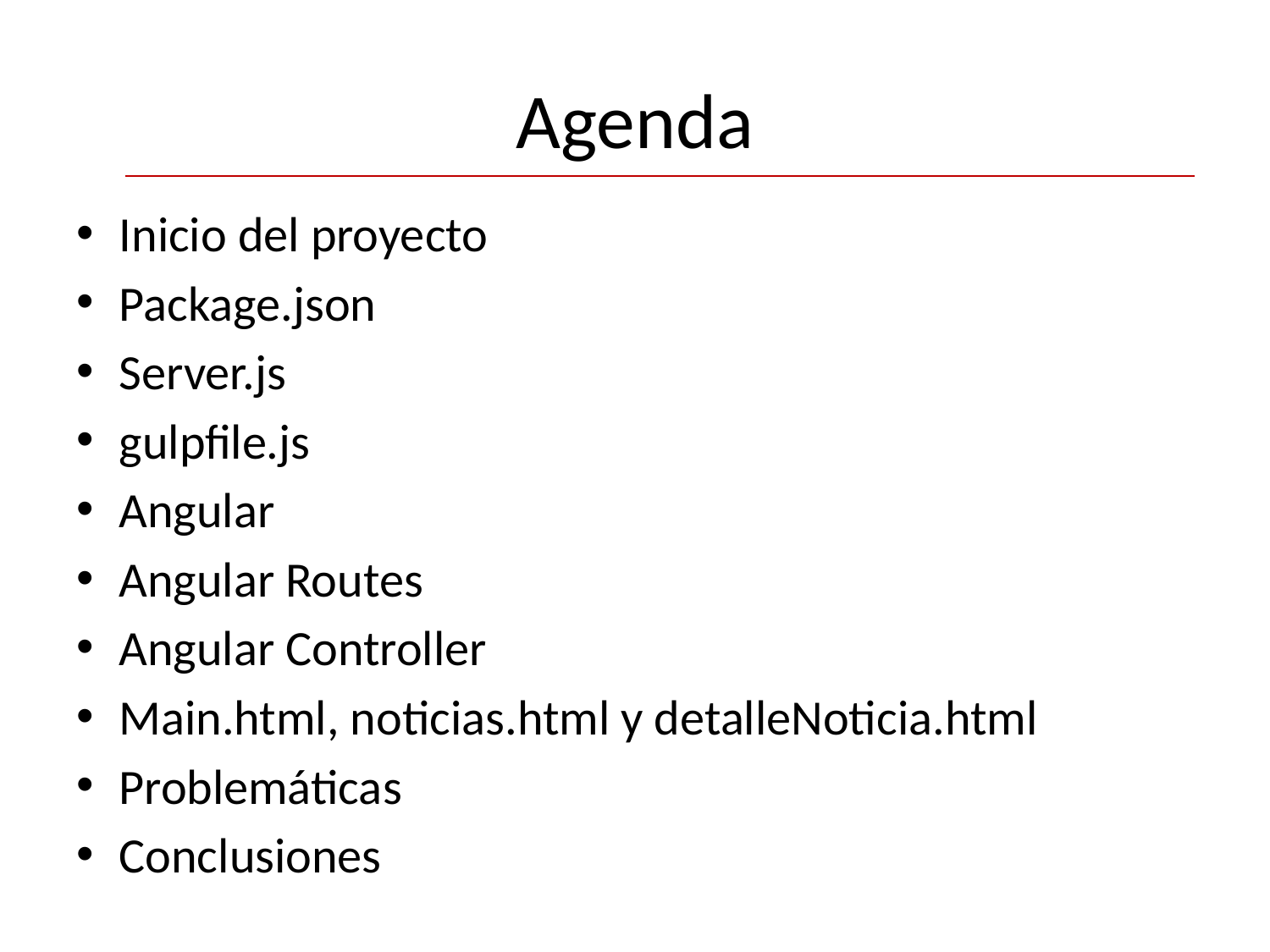

# Agenda
Inicio del proyecto
Package.json
Server.js
gulpfile.js
Angular
Angular Routes
Angular Controller
Main.html, noticias.html y detalleNoticia.html
Problemáticas
Conclusiones